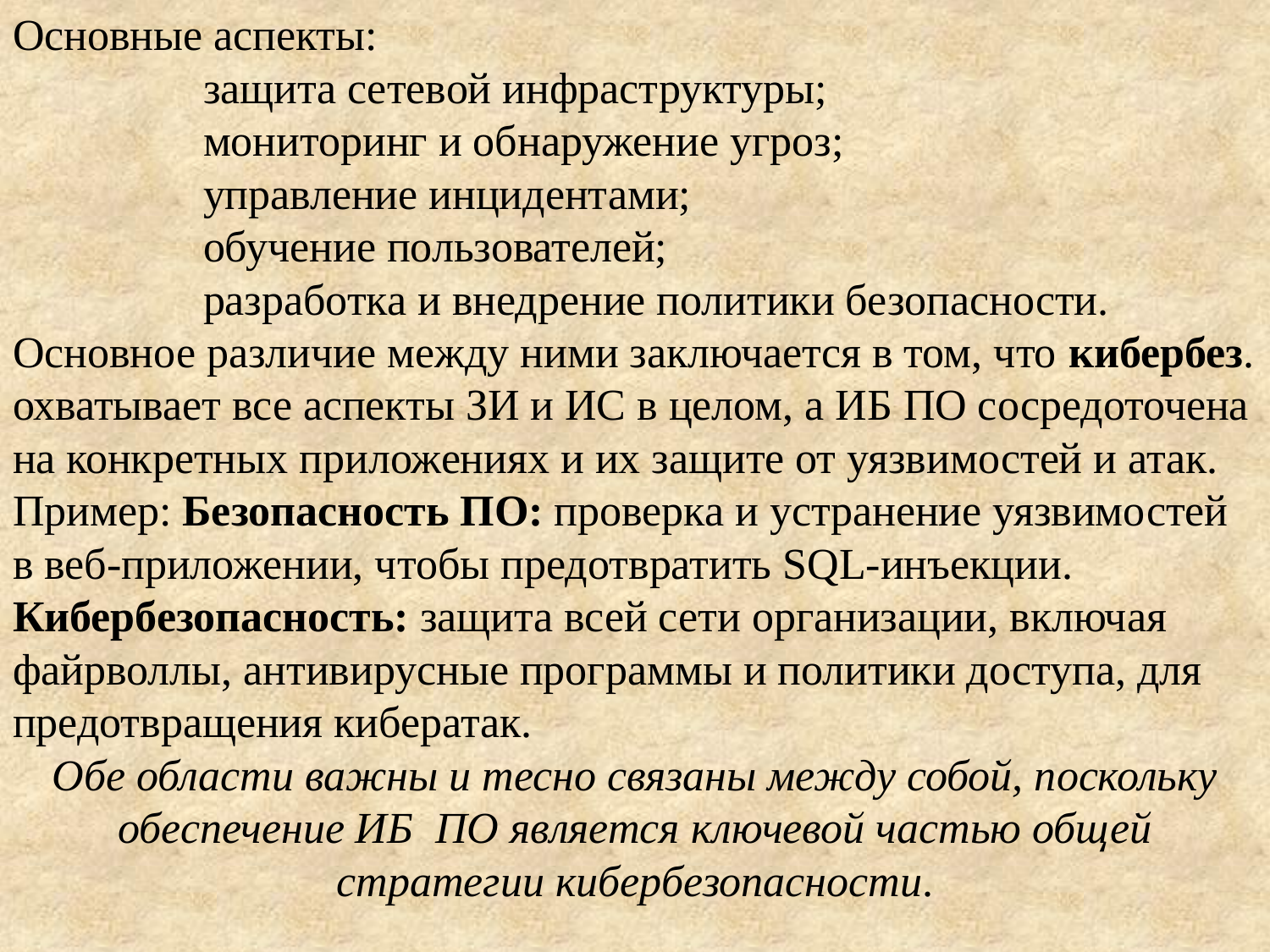

Основные аспекты:
защита сетевой инфраструктуры;
мониторинг и обнаружение угроз;
управление инцидентами;
обучение пользователей;
разработка и внедрение политики безопасности.
Основное различие между ними заключается в том, что кибербез. охватывает все аспекты ЗИ и ИС в целом, а ИБ ПО сосредоточена на конкретных приложениях и их защите от уязвимостей и атак.
Пример: Безопасность ПО: проверка и устранение уязвимостей в веб-приложении, чтобы предотвратить SQL-инъекции.
Кибербезопасность: защита всей сети организации, включая файрволлы, антивирусные программы и политики доступа, для предотвращения кибератак.
Обе области важны и тесно связаны между собой, поскольку обеспечение ИБ  ПО является ключевой частью общей стратегии кибербезопасности.
.